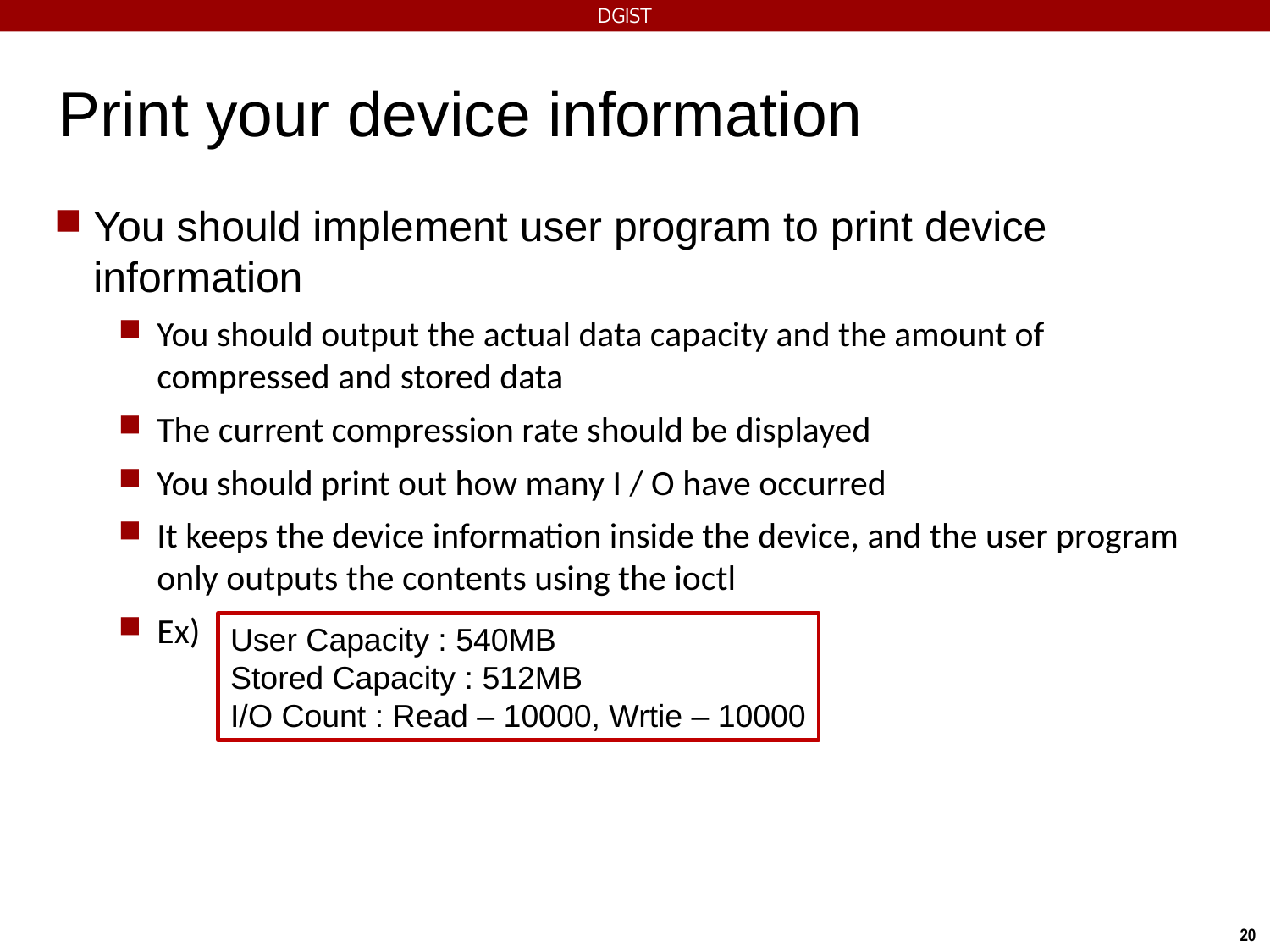

DGIST
Print your device information
You should implement user program to print device information
You should output the actual data capacity and the amount of compressed and stored data
The current compression rate should be displayed
You should print out how many I / O have occurred
It keeps the device information inside the device, and the user program only outputs the contents using the ioctl
Ex)

User Capacity : 540MB
Stored Capacity : 512MB
I/O Count : Read – 10000, Wrtie – 10000